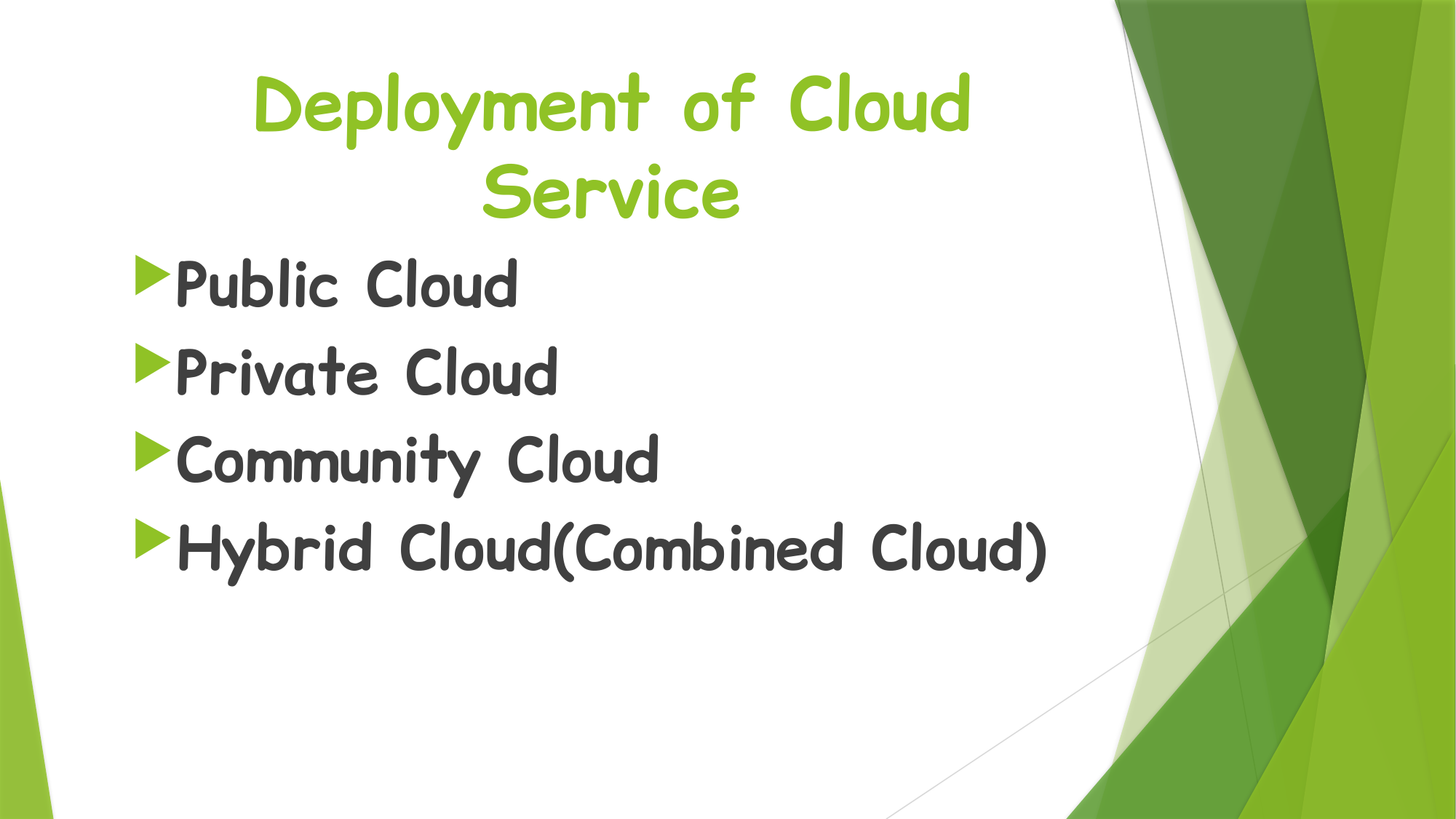

# Deployment of Cloud Service
Public Cloud
Private Cloud
Community Cloud
Hybrid Cloud(Combined Cloud)